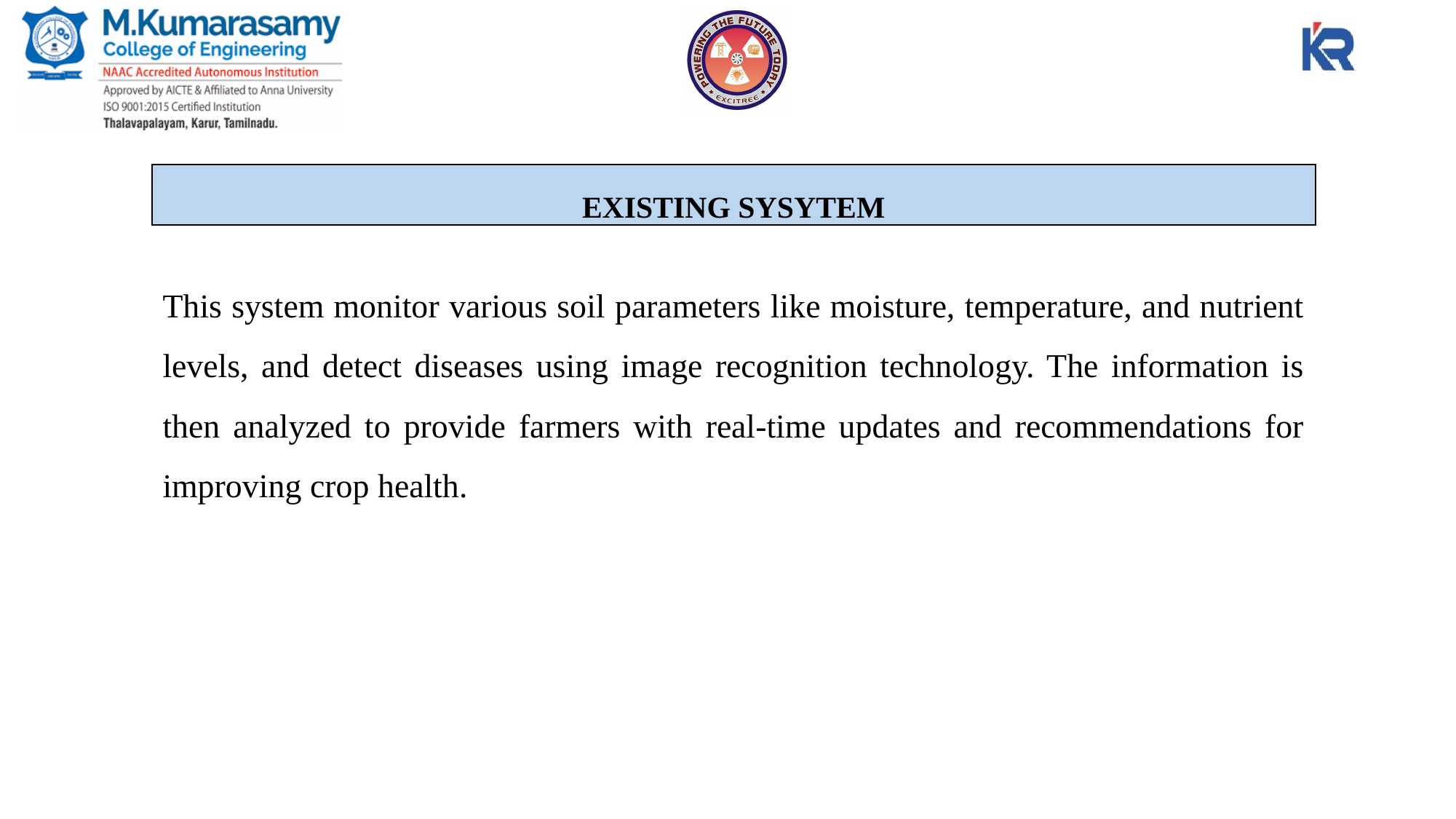

EXISTING SYSYTEM
This system monitor various soil parameters like moisture, temperature, and nutrient levels, and detect diseases using image recognition technology. The information is then analyzed to provide farmers with real-time updates and recommendations for improving crop health.